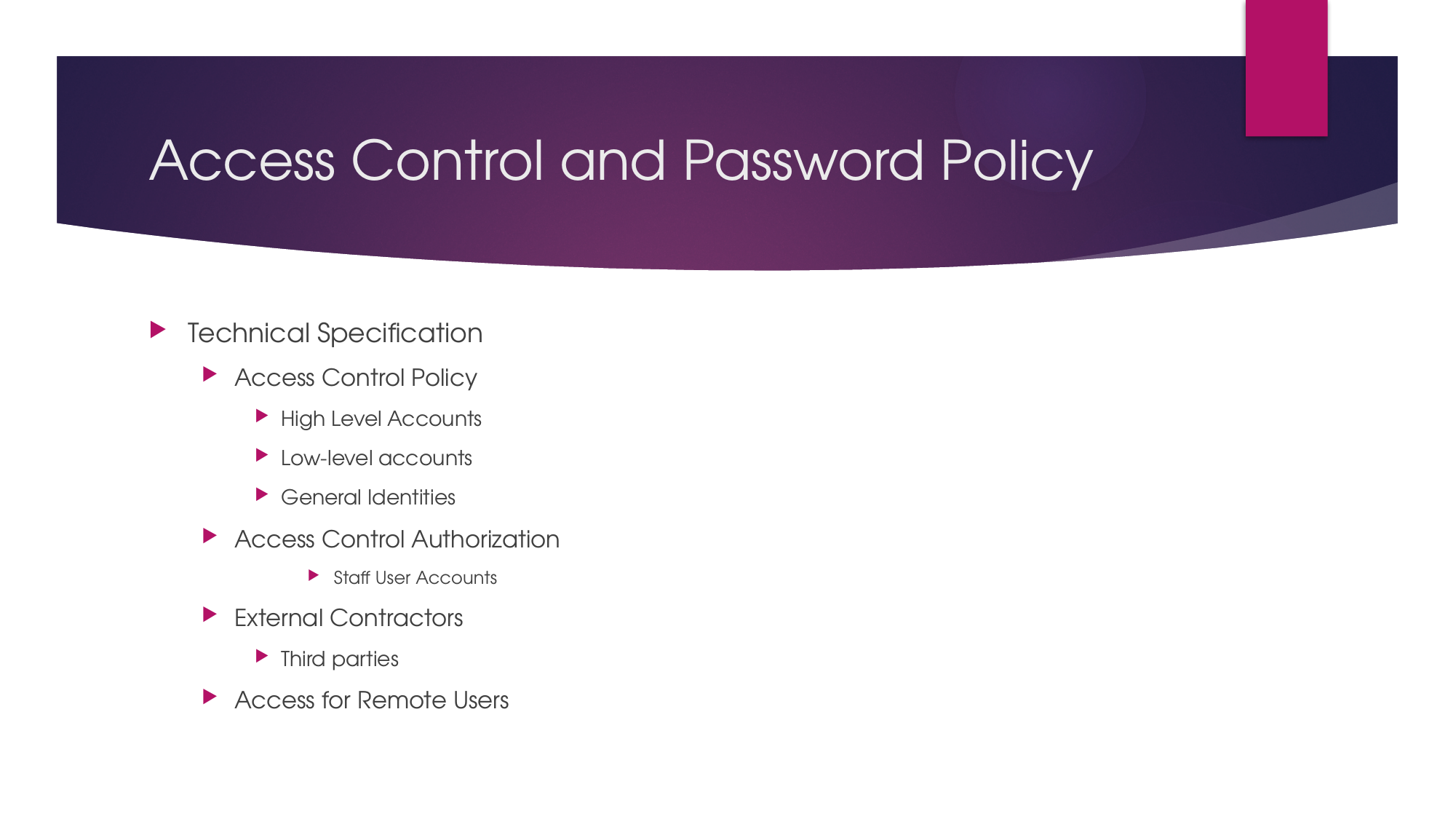

# Access Control and Password Policy
Technical Specification
Access Control Policy
High Level Accounts
Low-level accounts
General Identities
Access Control Authorization
Staff User Accounts
External Contractors
Third parties
Access for Remote Users